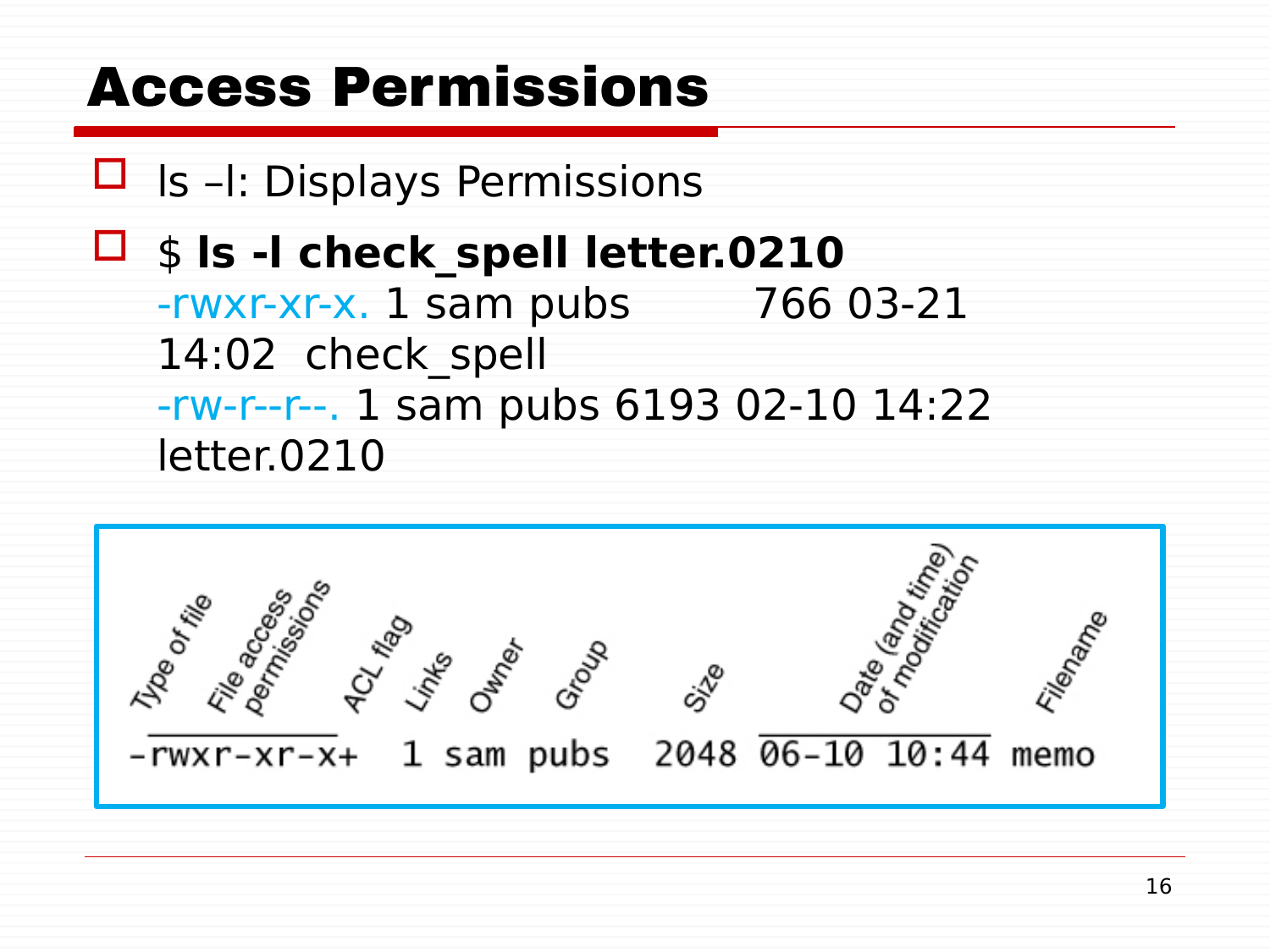

# Access Permissions

ls –l: Displays Permissions
$ ls -l check_spell letter.0210
-rwxr-xr-x. 1 sam pubs	766 03-21 14:02  check_spell
-rw-r--r--. 1 sam pubs 6193 02-10 14:22  letter.0210

16